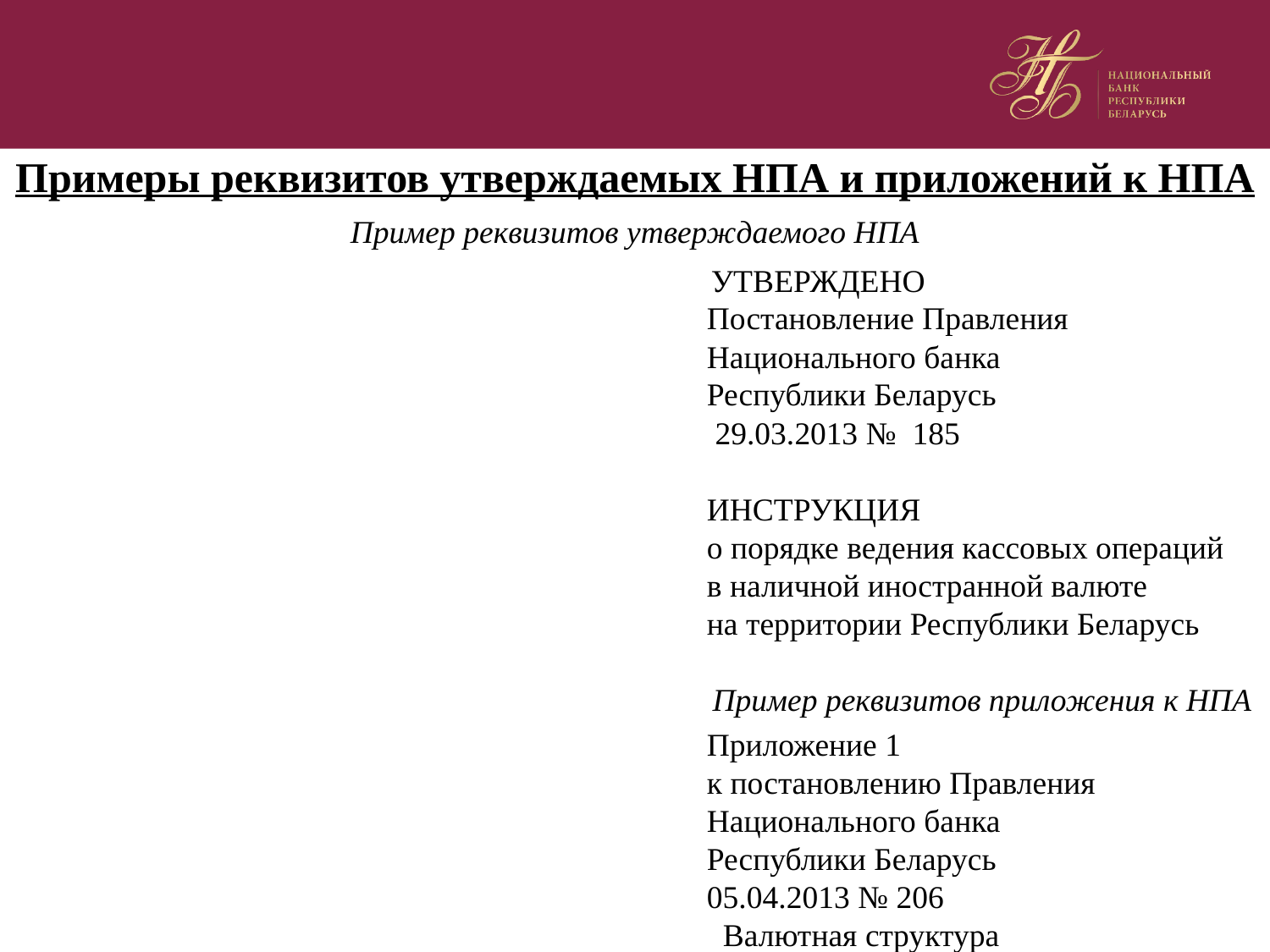

Примеры реквизитов утверждаемых НПА и приложений к НПА
Пример реквизитов утверждаемого НПА
 						УТВЕРЖДЕНО
Постановление Правления
Национального банка
Республики Беларусь
 29.03.2013 №  185

ИНСТРУКЦИЯ
о порядке ведения кассовых операций
в наличной иностранной валюте
на территории Республики Беларусь

Пример реквизитов приложения к НПА
Приложение 1
к постановлению Правления
Национального банка
Республики Беларусь
05.04.2013 № 206
  Валютная структура